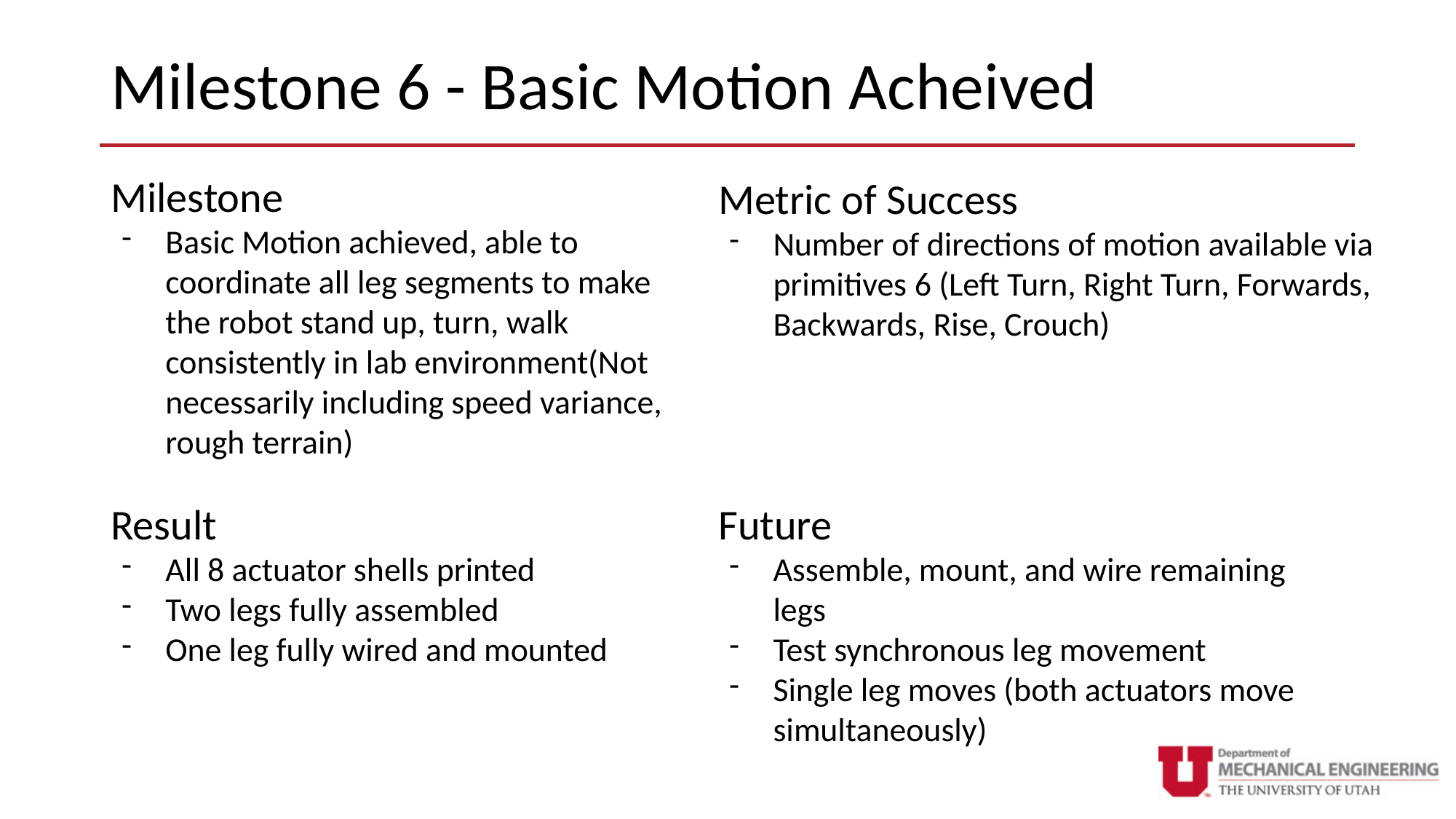

# Milestone 6 - Basic Motion Acheived
Milestone
Basic Motion achieved, able to coordinate all leg segments to make the robot stand up, turn, walk consistently in lab environment(Not necessarily including speed variance, rough terrain)

Metric of Success
Number of directions of motion available via primitives 6 (Left Turn, Right Turn, Forwards, Backwards, Rise, Crouch)
Result
All 8 actuator shells printed
Two legs fully assembled
One leg fully wired and mounted

Future
Assemble, mount, and wire remaining legs
Test synchronous leg movement
Single leg moves (both actuators move simultaneously)